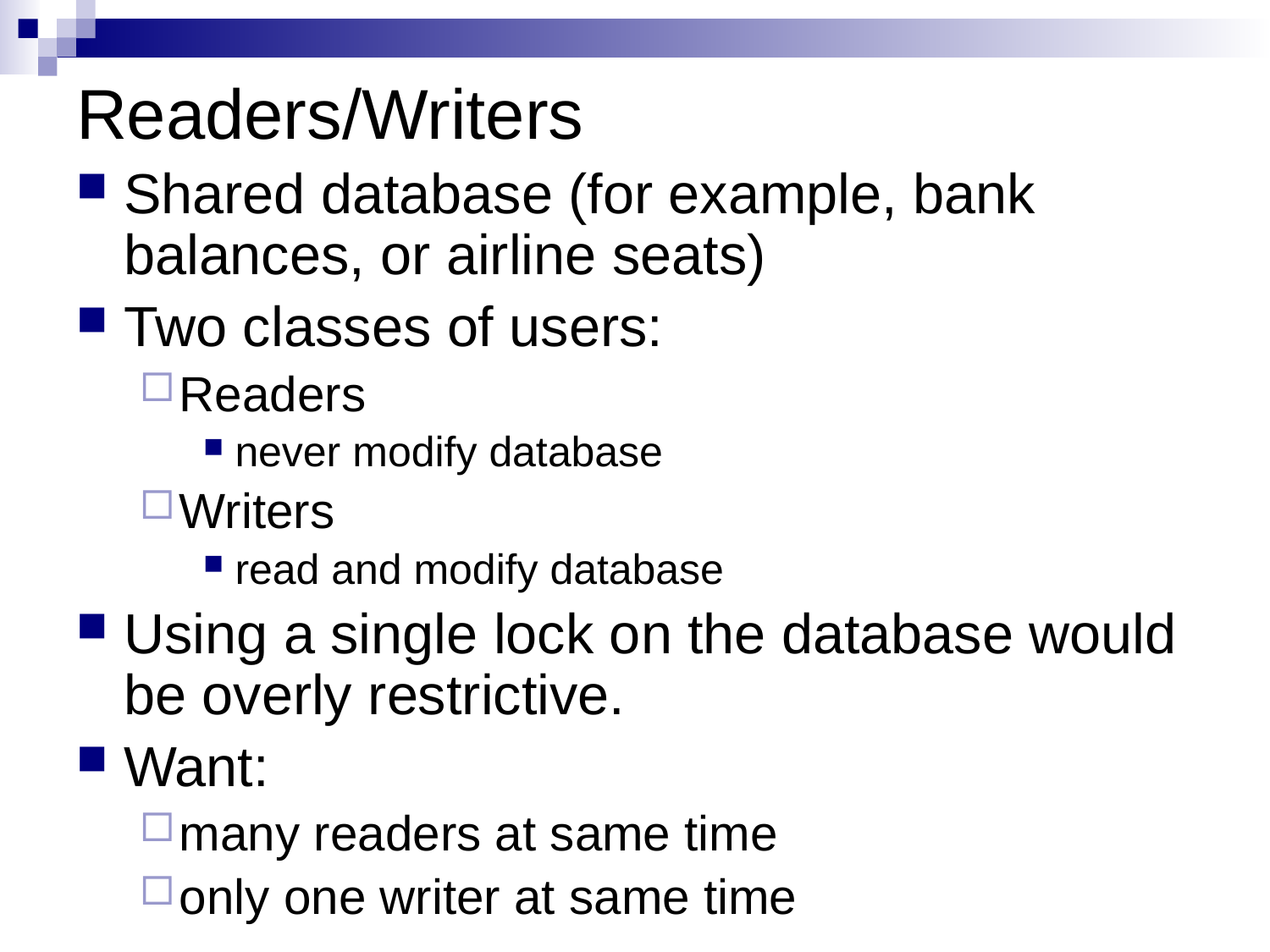

# Readers/Writers
Shared database (for example, bank balances, or airline seats)
Two classes of users:
Readers
never modify database
Writers
read and modify database
Using a single lock on the database would be overly restrictive.
Want:
many readers at same time
only one writer at same time